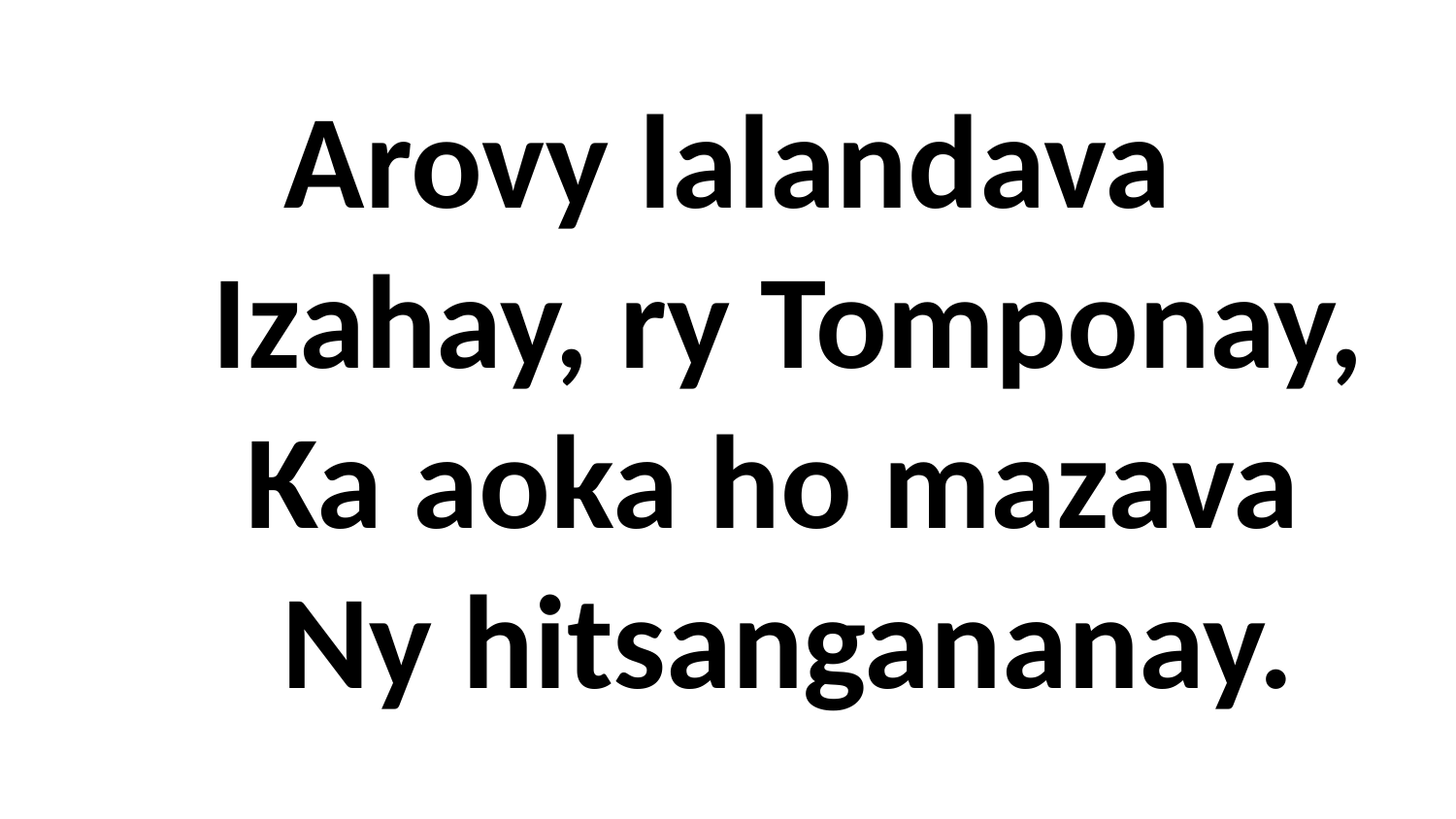

# Arovy lalandava Izahay, ry Tomponay, Ka aoka ho mazava Ny hitsangananay.